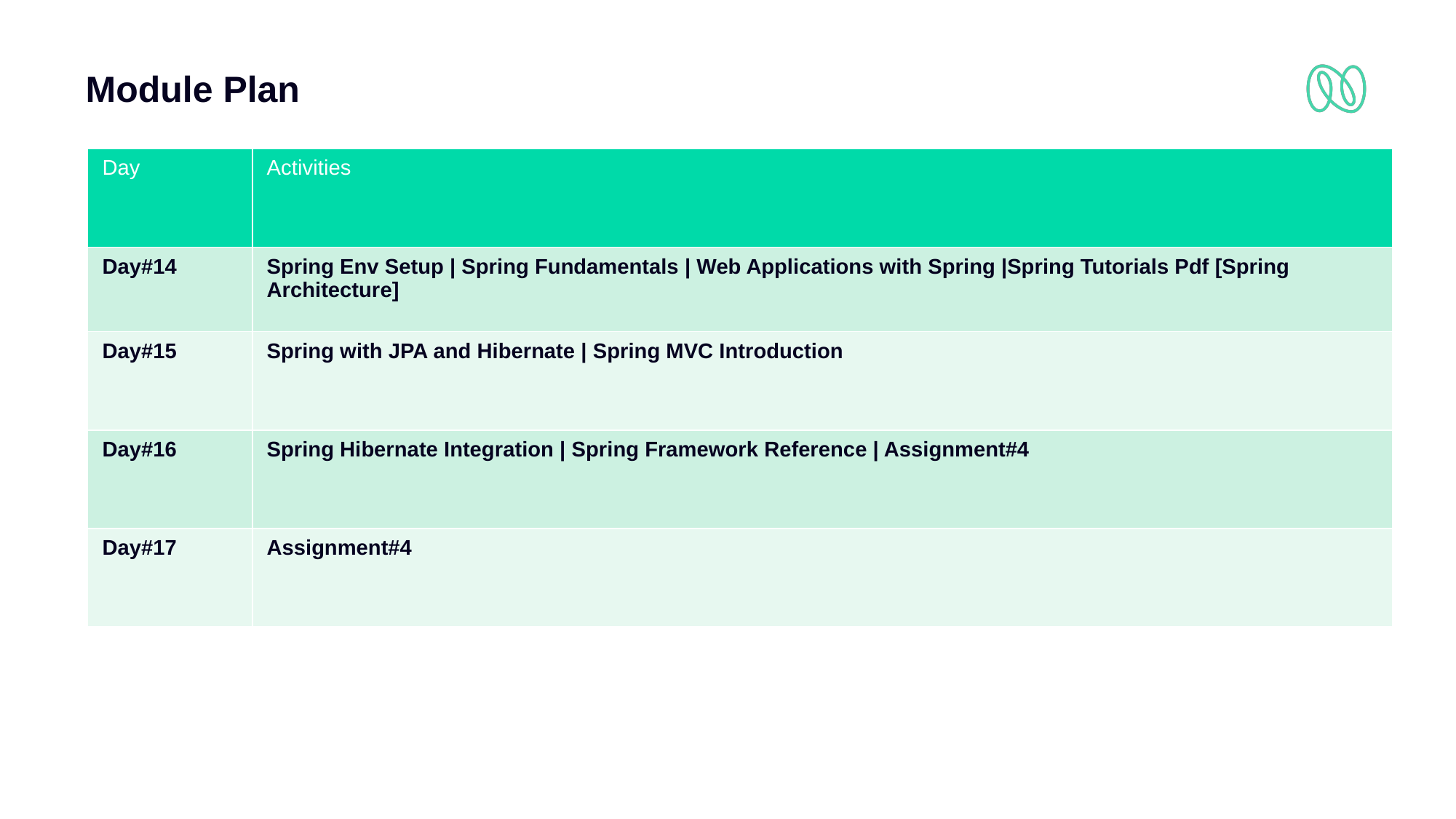

# Module Plan
| Day | Activities |
| --- | --- |
| Day#14 | Spring Env Setup | Spring Fundamentals | Web Applications with Spring |Spring Tutorials Pdf [Spring Architecture] |
| Day#15 | Spring with JPA and Hibernate | Spring MVC Introduction |
| Day#16 | Spring Hibernate Integration | Spring Framework Reference | Assignment#4 |
| Day#17 | Assignment#4 |